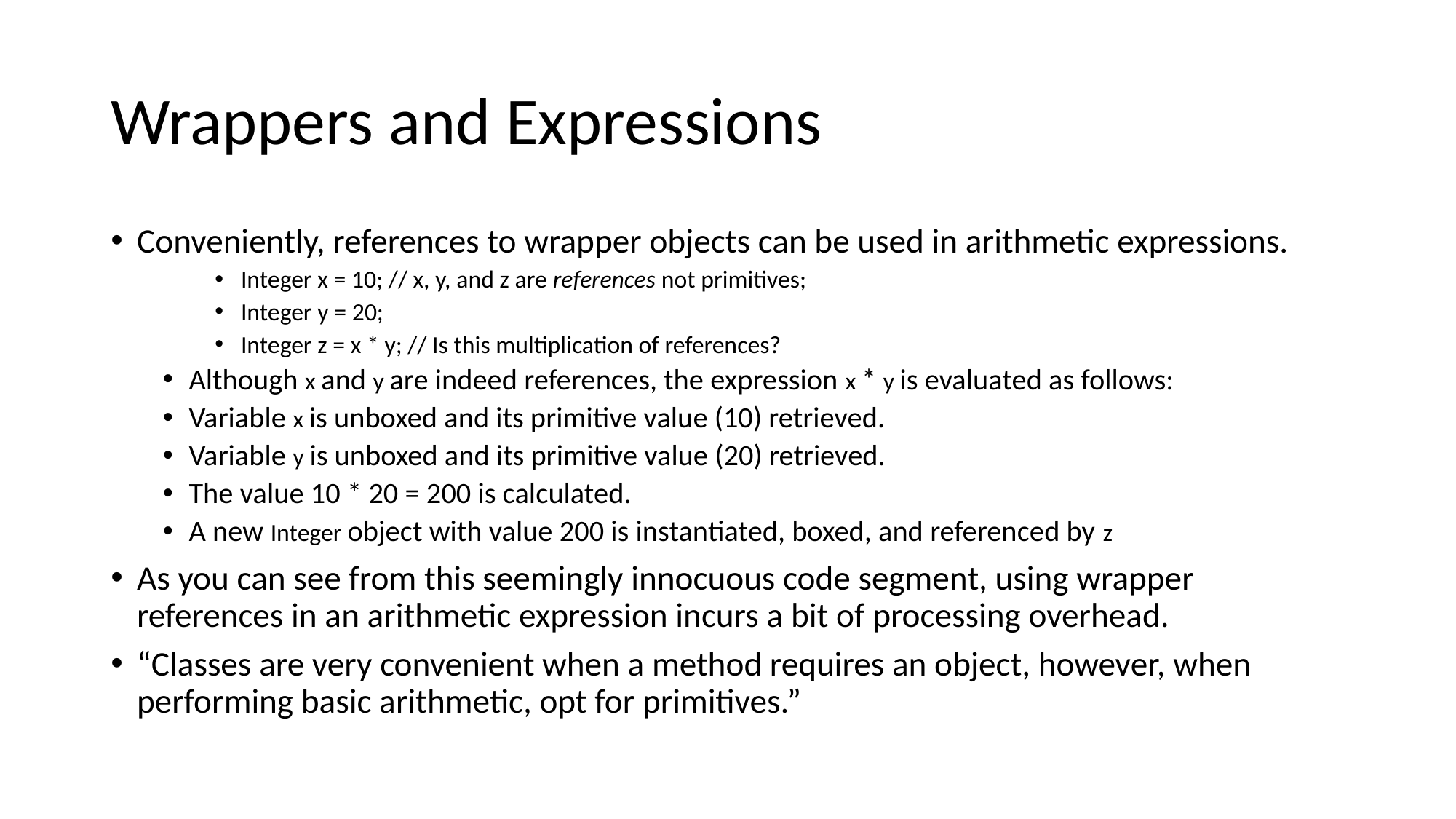

# Wrappers and Expressions
Conveniently, references to wrapper objects can be used in arithmetic expressions.
Integer x = 10; // x, y, and z are references not primitives;
Integer y = 20;
Integer z = x * y; // Is this multiplication of references?
Although x and y are indeed references, the expression x * y is evaluated as follows:
Variable x is unboxed and its primitive value (10) retrieved.
Variable y is unboxed and its primitive value (20) retrieved.
The value 10 * 20 = 200 is calculated.
A new Integer object with value 200 is instantiated, boxed, and referenced by z
As you can see from this seemingly innocuous code segment, using wrapper references in an arithmetic expression incurs a bit of processing overhead.
“Classes are very convenient when a method requires an object, however, when performing basic arithmetic, opt for primitives.”